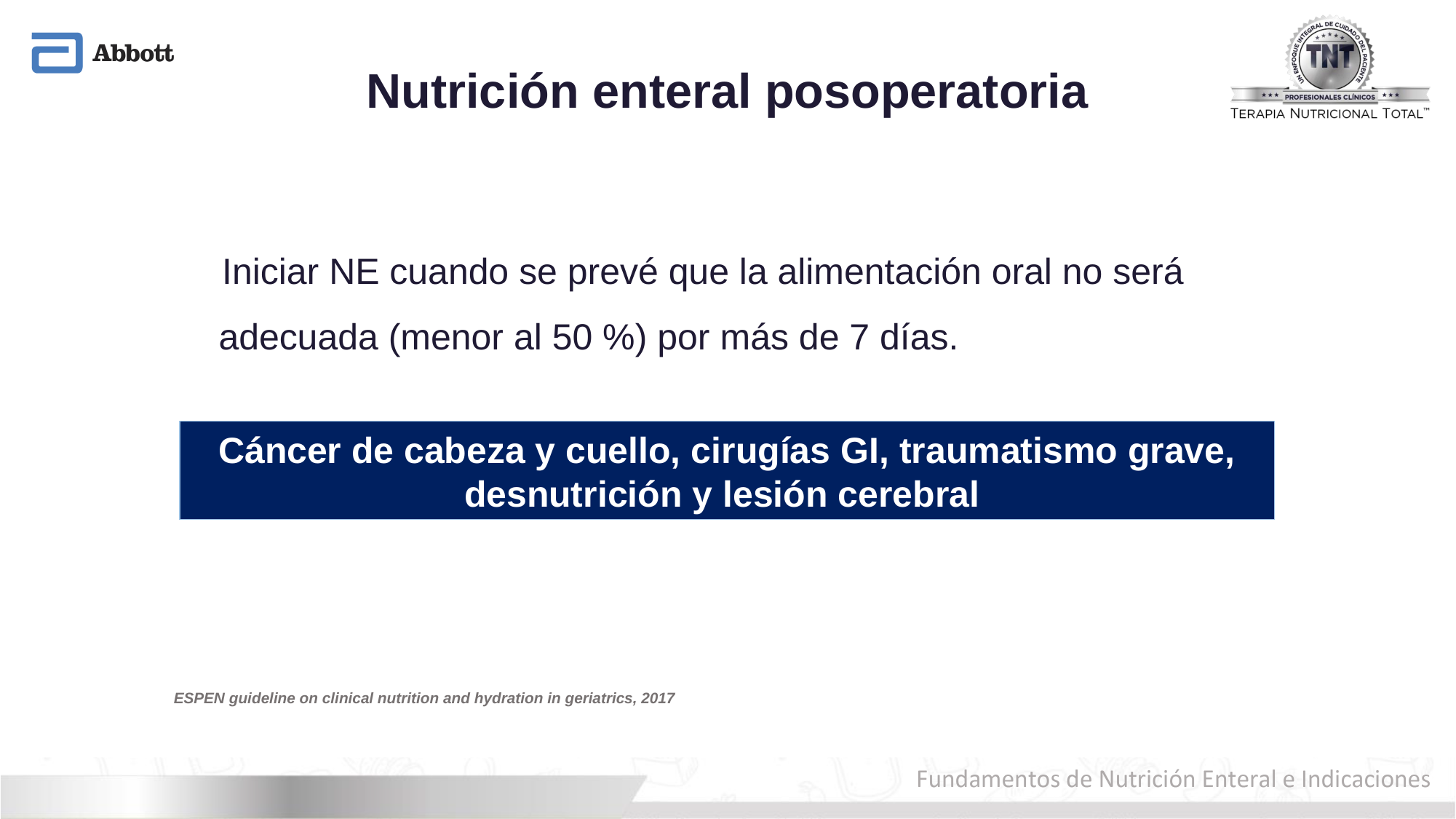

# Nutrición enteral posoperatoria
   Iniciar NE cuando se prevé que la alimentación oral no será adecuada (menor al 50 %) por más de 7 días.

Cáncer de cabeza y cuello, cirugías GI, traumatismo grave, desnutrición y lesión cerebral
ESPEN guideline on clinical nutrition and hydration in geriatrics, 2017